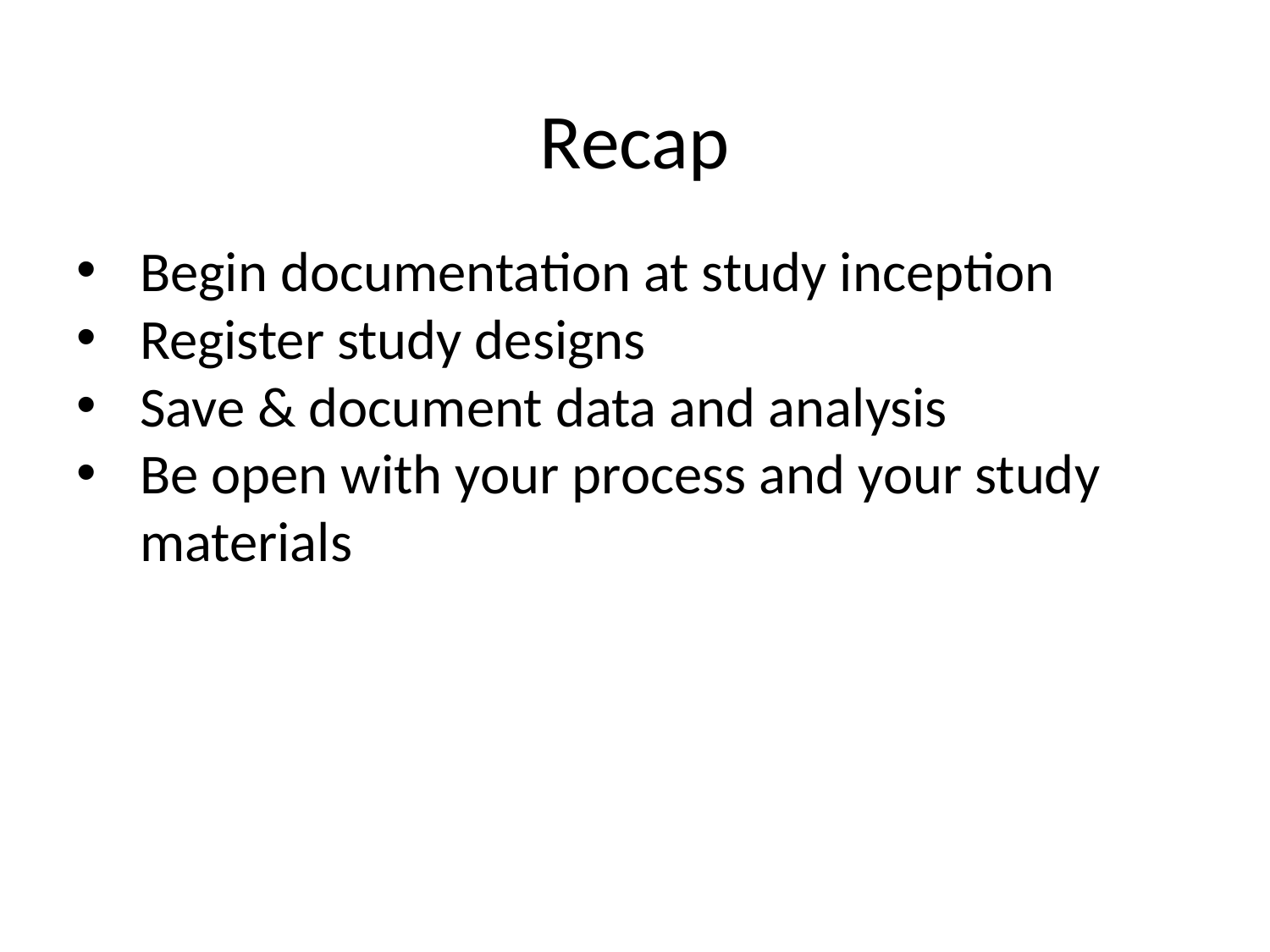

# Recap
Begin documentation at study inception
Register study designs
Save & document data and analysis
Be open with your process and your study materials